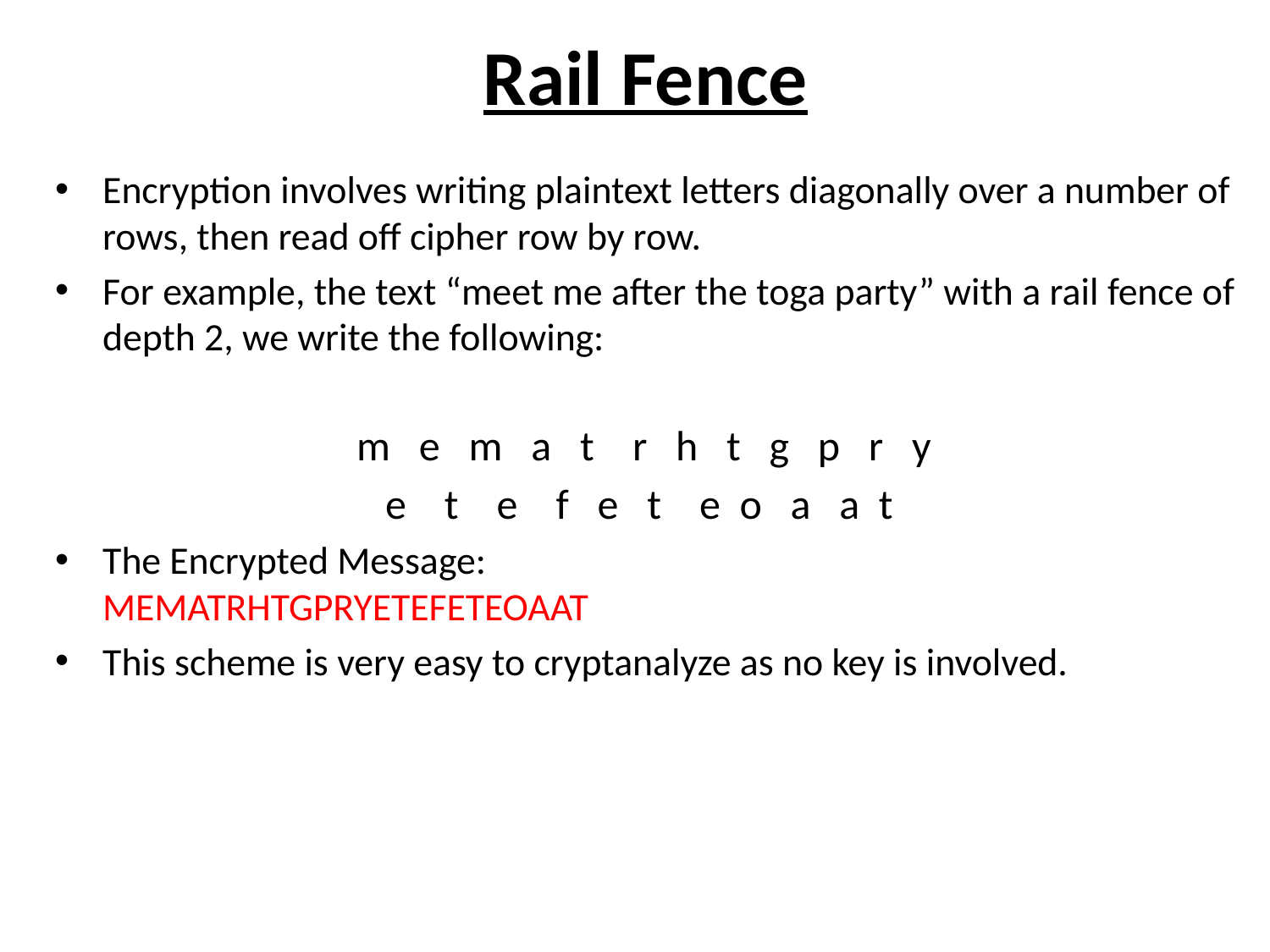

# Rail Fence
Encryption involves writing plaintext letters diagonally over a number of rows, then read off cipher row by row.
For example, the text “meet me after the toga party” with a rail fence of depth 2, we write the following:
			m   e   m   a   t    r   h   t   g   p   r   y
			   e    t    e    f   e   t    e  o   a   a  t
The Encrypted Message: 			MEMATRHTGPRYETEFETEOAAT
This scheme is very easy to cryptanalyze as no key is involved.